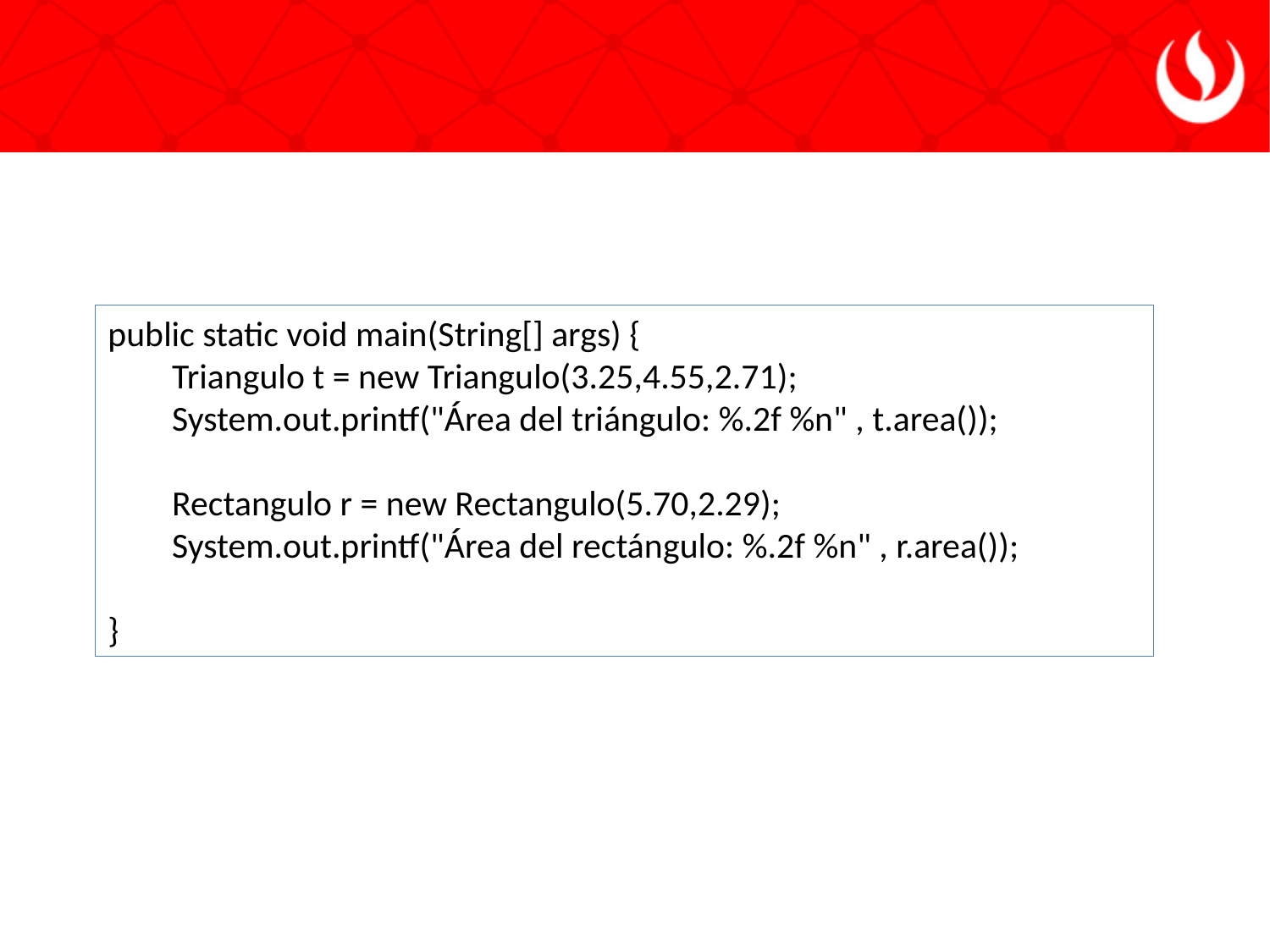

public static void main(String[] args) {
        Triangulo t = new Triangulo(3.25,4.55,2.71);
        System.out.printf("Área del triángulo: %.2f %n" , t.area());
        Rectangulo r = new Rectangulo(5.70,2.29);
        System.out.printf("Área del rectángulo: %.2f %n" , r.area());
}